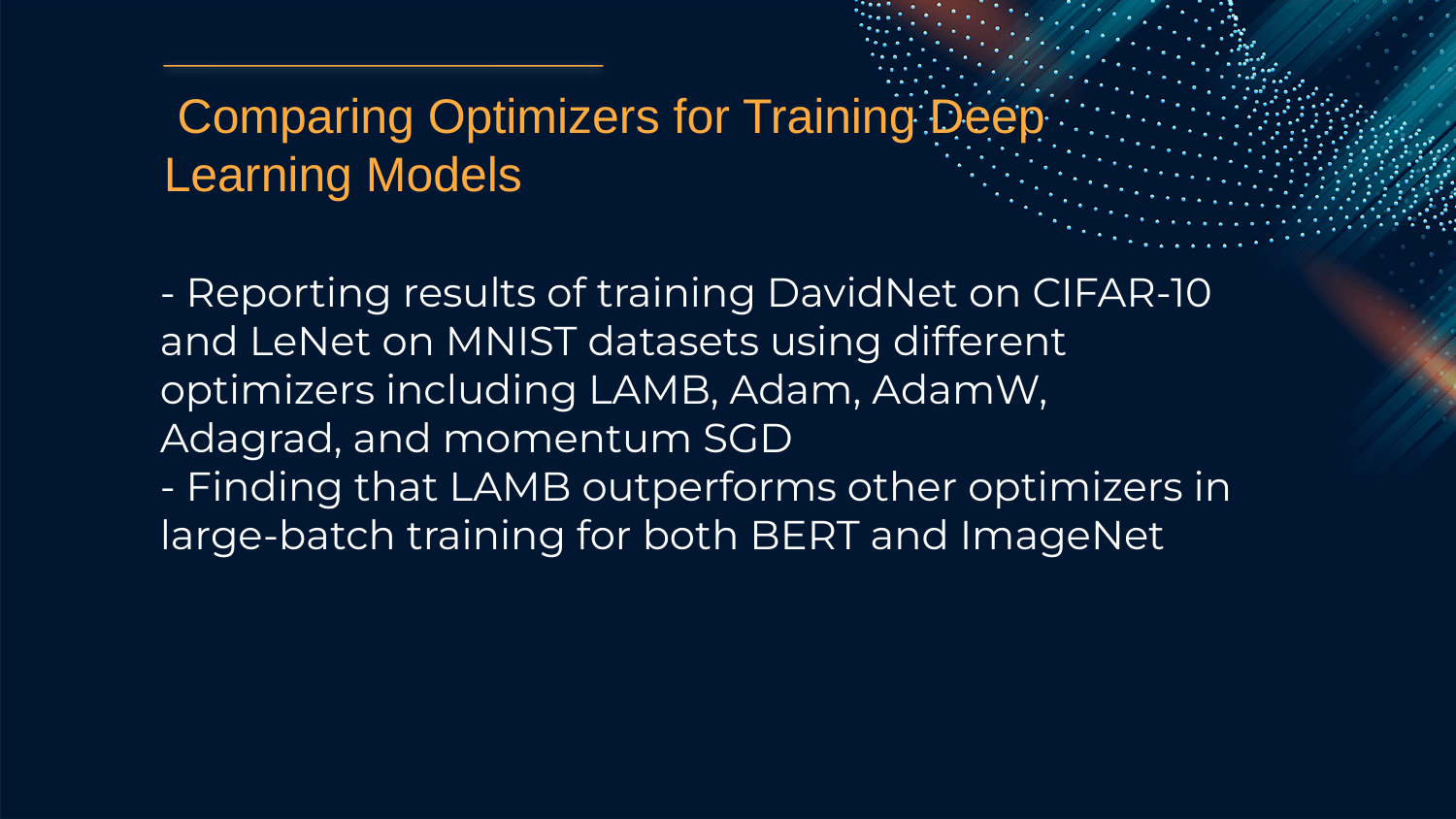

Comparing Optimizers for Training Deep Learning Models

- Reporting results of training DavidNet on CIFAR-10 and LeNet on MNIST datasets using different optimizers including LAMB, Adam, AdamW, Adagrad, and momentum SGD
- Finding that LAMB outperforms other optimizers in large-batch training for both BERT and ImageNet